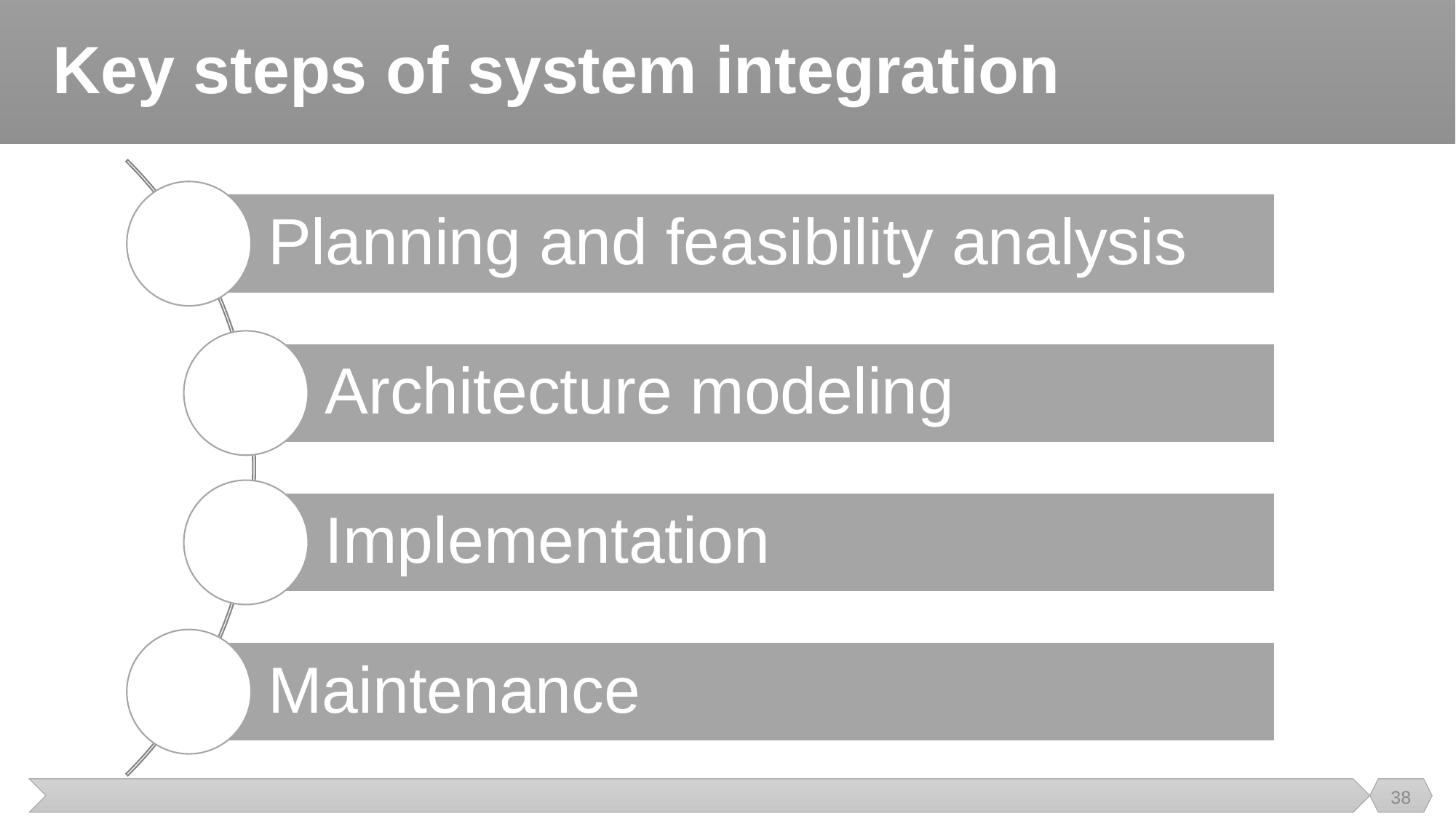

# Key steps of system integration
Planning and feasibility analysis
Architecture modeling
Implementation
Maintenance
38